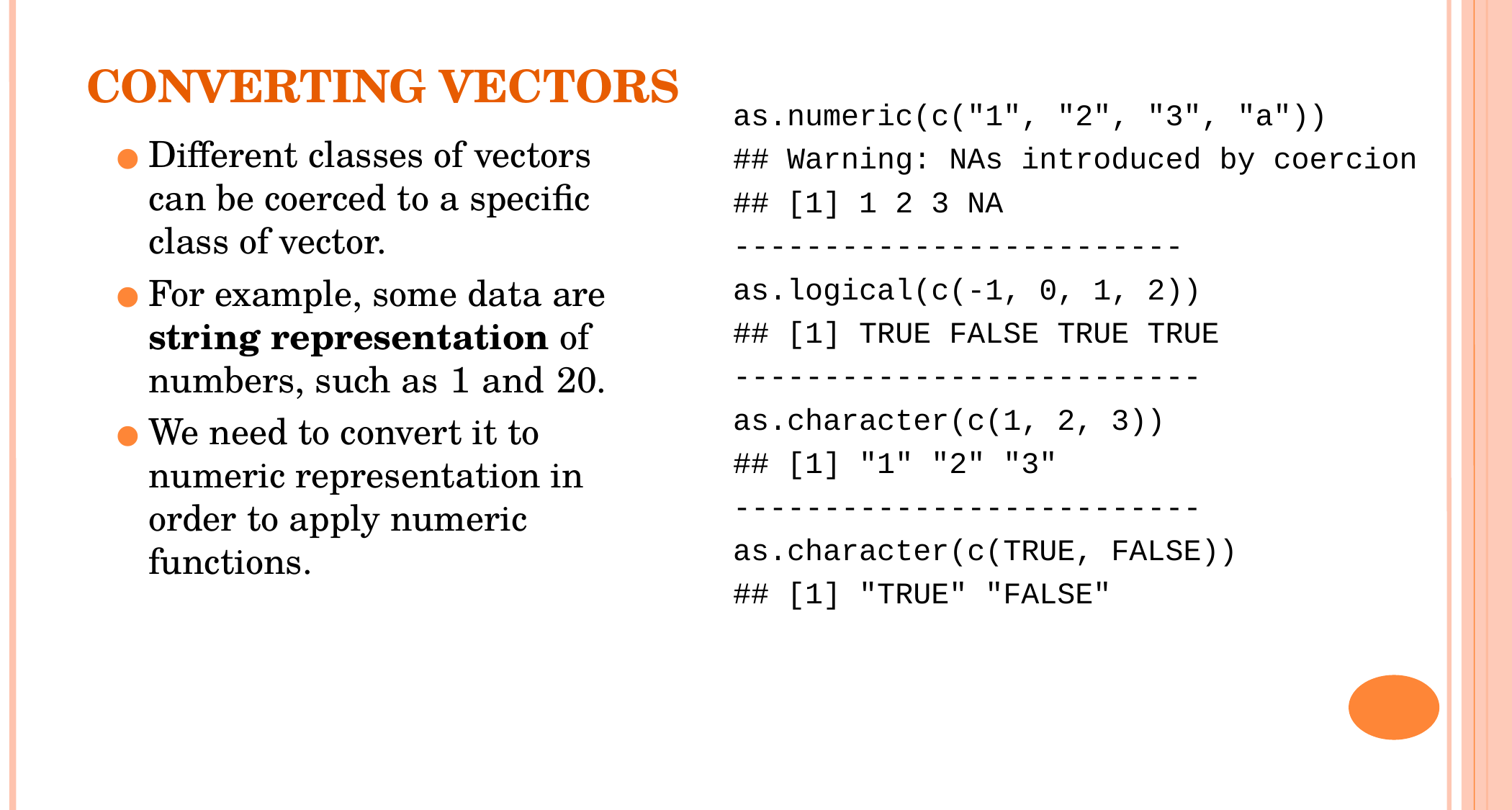

CONVERTING VECTORS
as.numeric(c("1", "2", "3", "a"))
## Warning: NAs introduced by coercion
## [1] 1 2 3 NA
-------------------------
as.logical(c(-1, 0, 1, 2))
## [1] TRUE FALSE TRUE TRUE
--------------------------
as.character(c(1, 2, 3))
## [1] "1" "2" "3"
--------------------------
as.character(c(TRUE, FALSE))
## [1] "TRUE" "FALSE"
Different classes of vectors can be coerced to a specific class of vector.
For example, some data are string representation of numbers, such as 1 and 20.
We need to convert it to numeric representation in order to apply numeric functions.